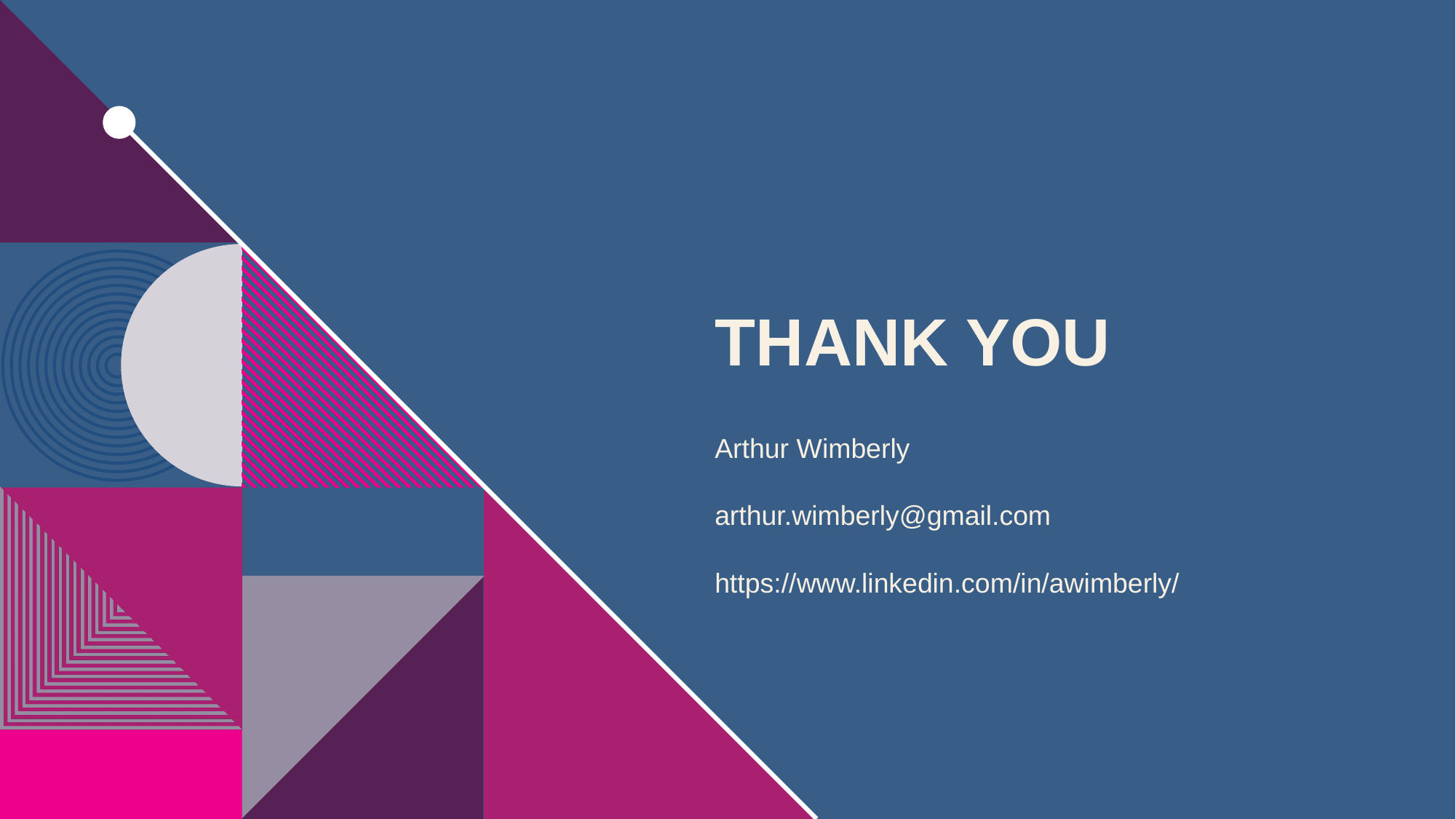

# THANK YOU
Arthur Wimberly​
arthur.wimberly@gmail.com
https://www.linkedin.com/in/awimberly/